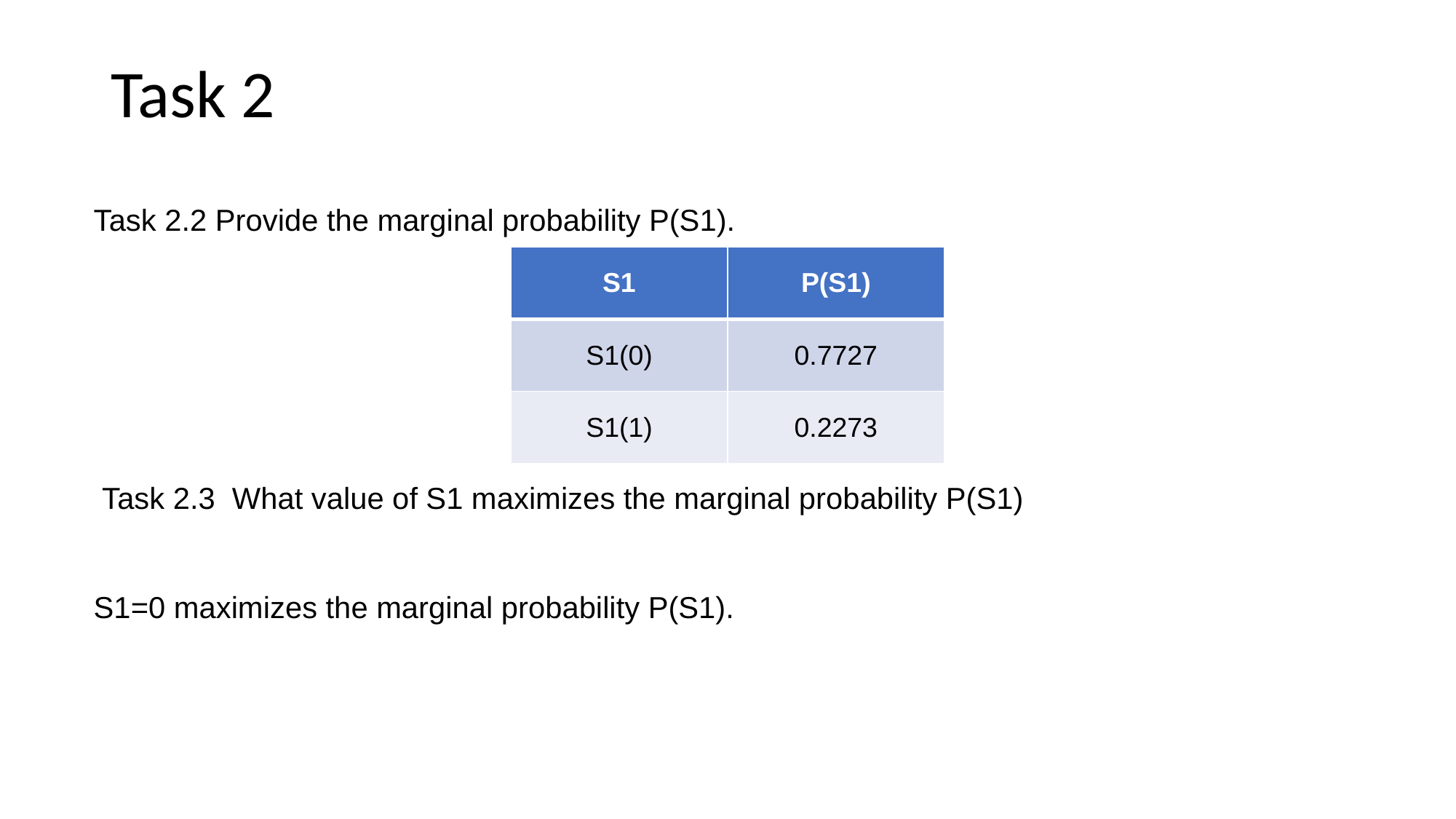

Task 2
Task 2.2 Provide the marginal probability P(S1).
| S1 | P(S1) |
| --- | --- |
| S1(0) | 0.7727 |
| S1(1) | 0.2273 |
 Task 2.3  What value of S1 maximizes the marginal probability P(S1)

S1=0 maximizes the marginal probability P(S1).